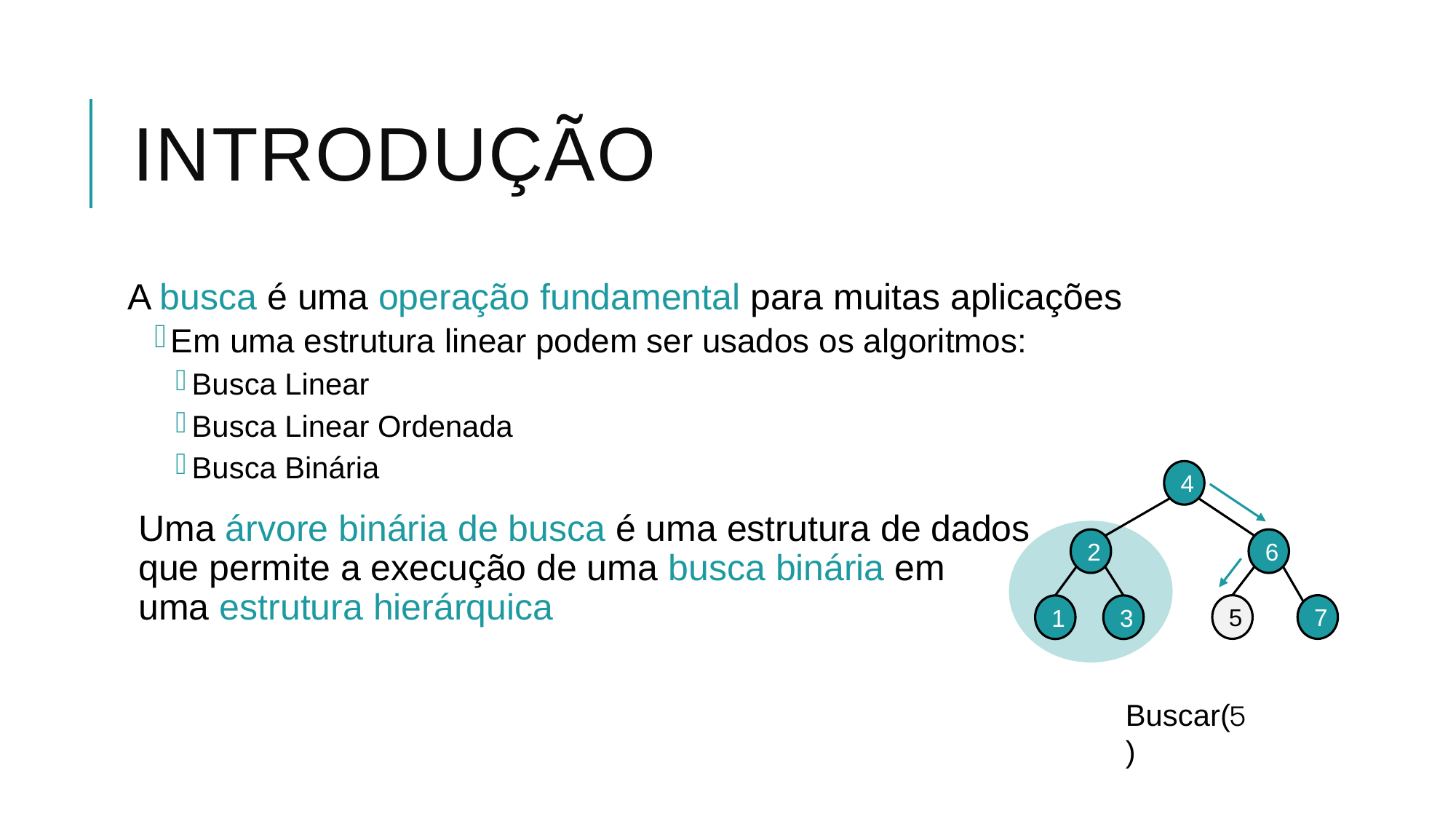

# Introdução
A busca é uma operação fundamental para muitas aplicações
Em uma estrutura linear podem ser usados os algoritmos:
Busca Linear
Busca Linear Ordenada
Busca Binária
Uma árvore binária de busca é uma estrutura de dados
que permite a execução de uma busca binária em
uma estrutura hierárquica

4

2
6
5
7
1
3
Buscar(5)